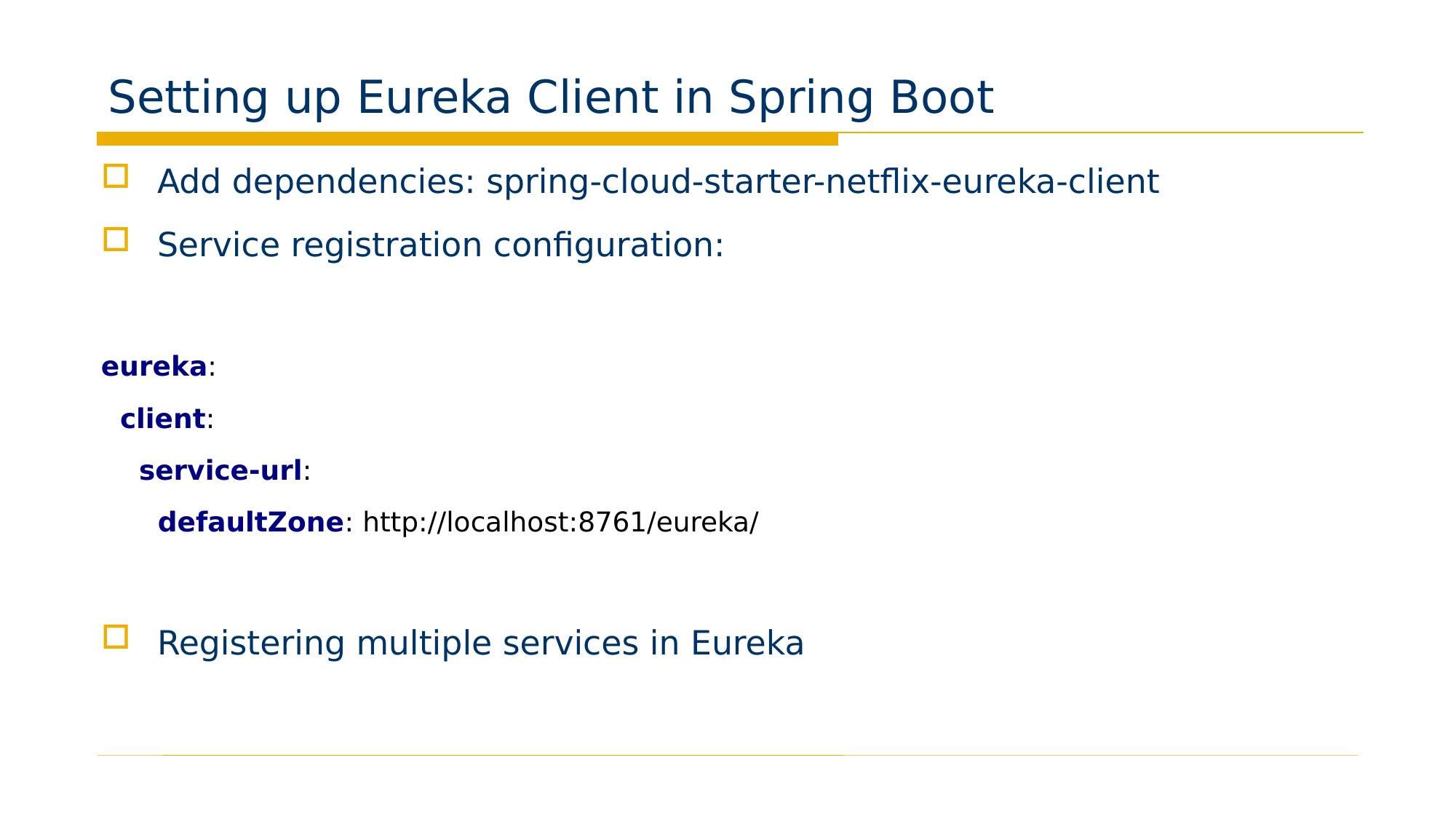

# Setting up Eureka Client in Spring Boot
Add dependencies: spring-cloud-starter-netflix-eureka-client
Service registration configuration:

eureka:
  client:
    service-url:
      defaultZone: http://localhost:8761/eureka/

Registering multiple services in Eureka